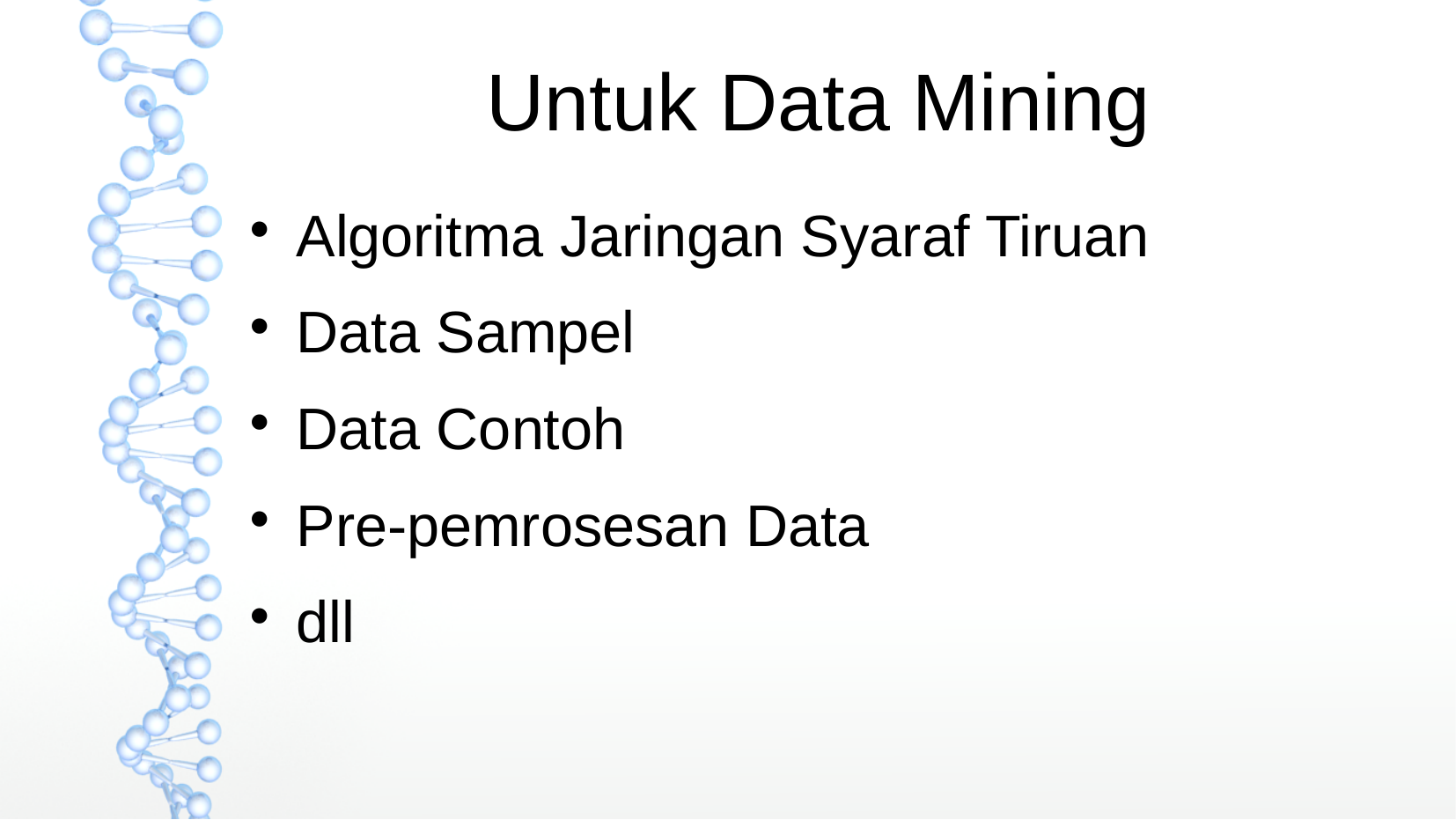

Untuk Data Mining
Algoritma Jaringan Syaraf Tiruan
Data Sampel
Data Contoh
Pre-pemrosesan Data
dll